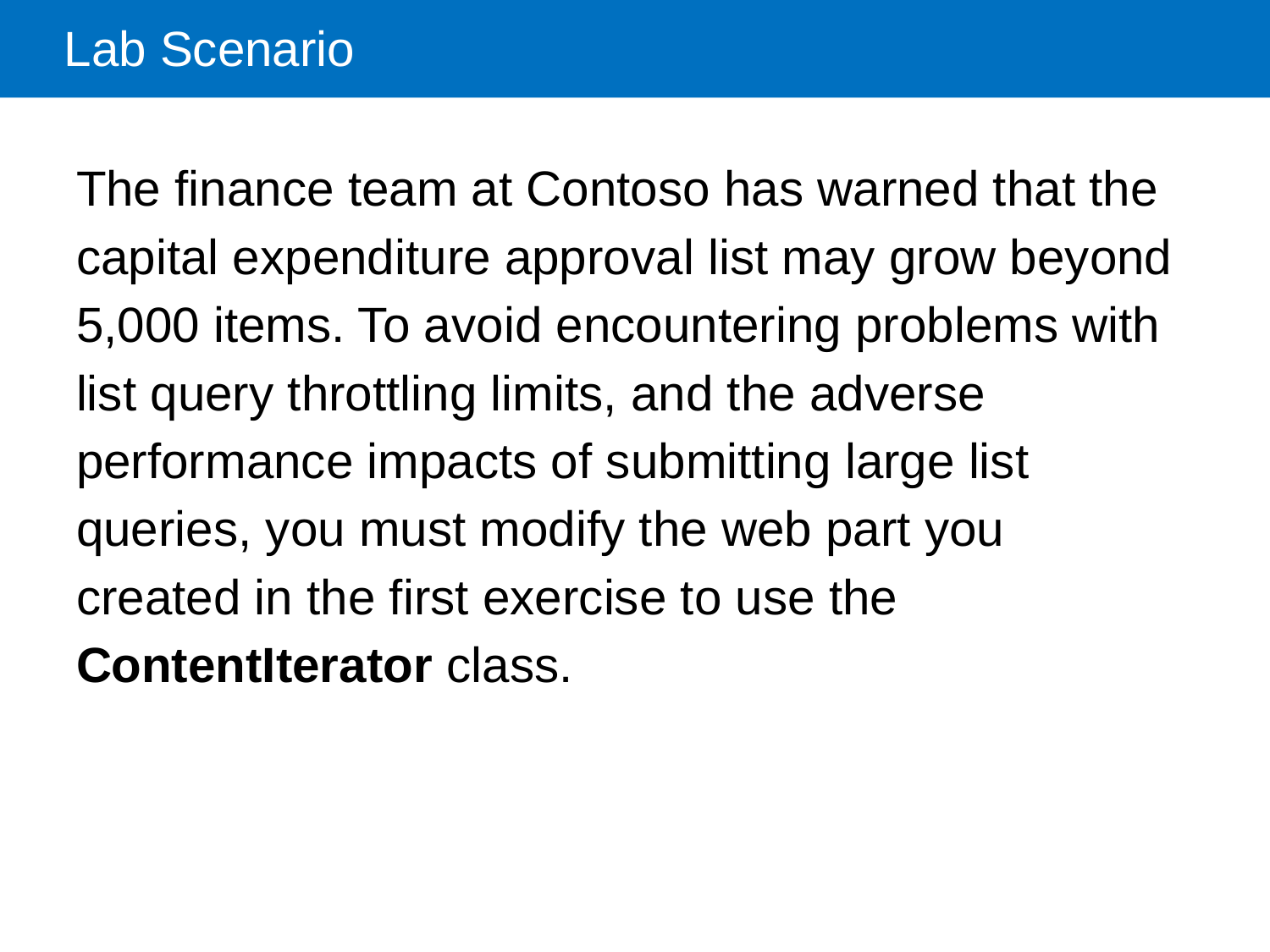

# Lab Scenario
The finance team at Contoso has warned that the capital expenditure approval list may grow beyond 5,000 items. To avoid encountering problems with list query throttling limits, and the adverse performance impacts of submitting large list queries, you must modify the web part you created in the first exercise to use the ContentIterator class.